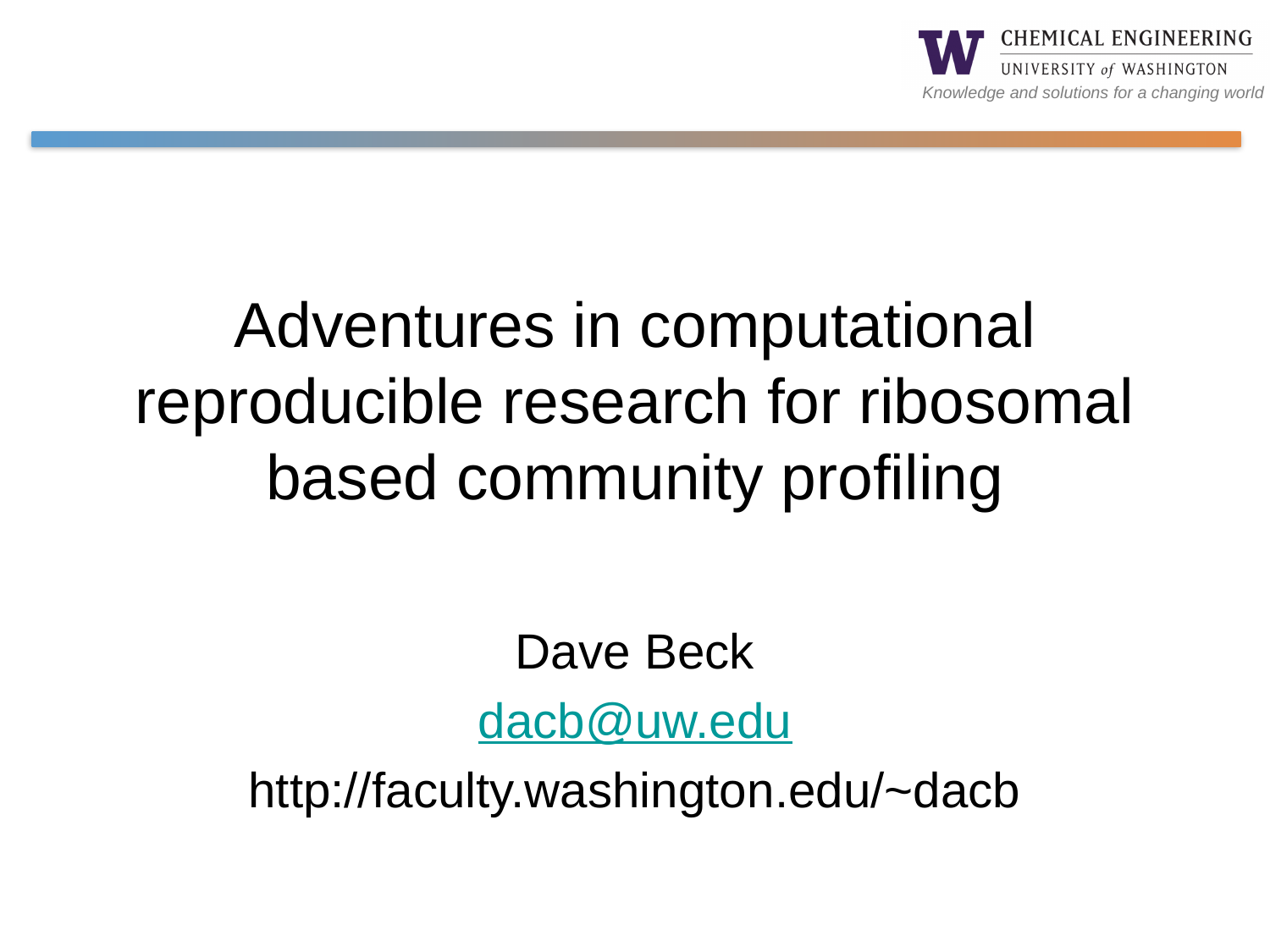

# Adventures in computational reproducible research for ribosomal based community profiling
Dave Beck
dacb@uw.edu
http://faculty.washington.edu/~dacb